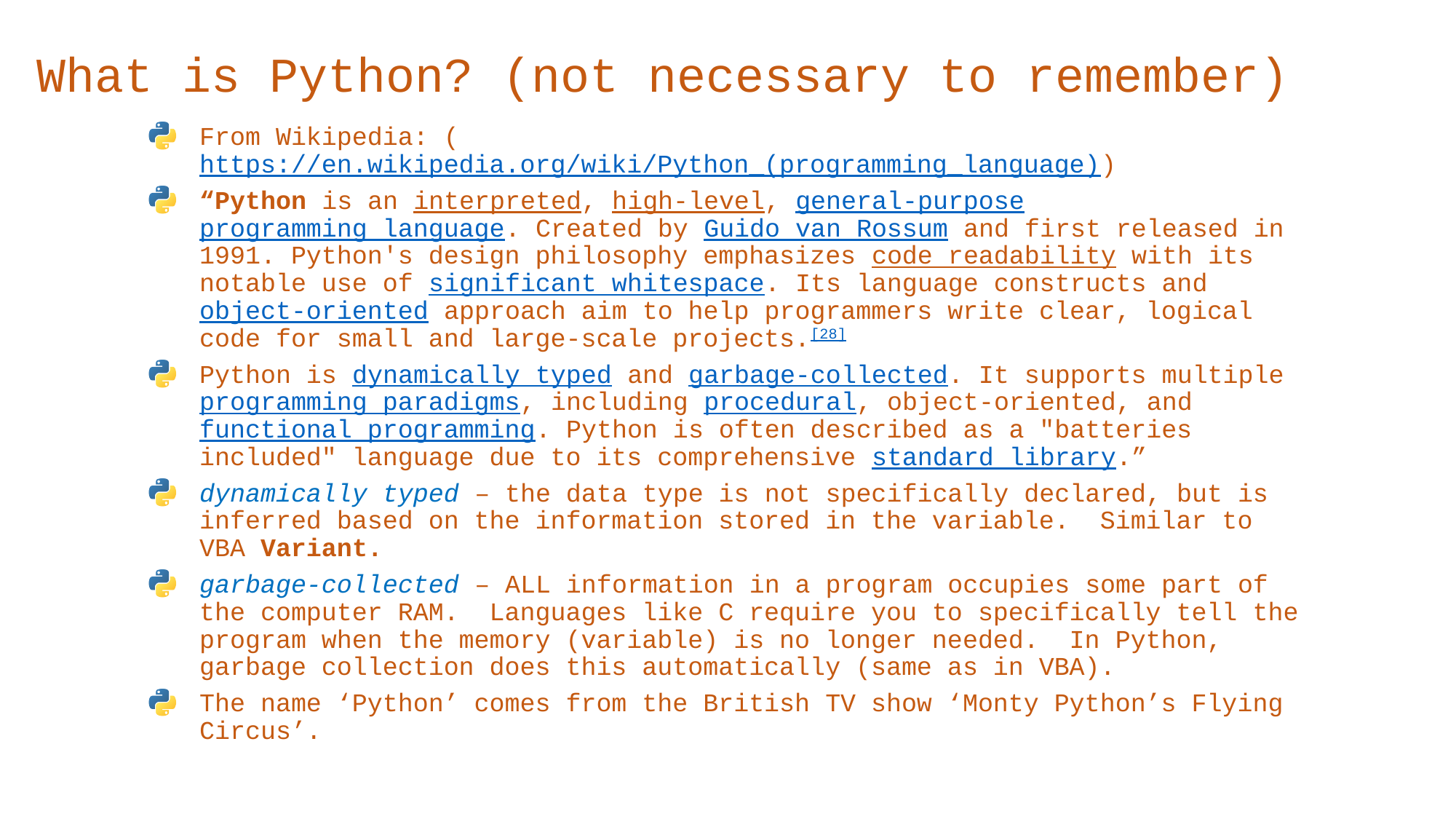

# What is Python? (not necessary to remember)
From Wikipedia: (https://en.wikipedia.org/wiki/Python_(programming_language))
“Python is an interpreted, high-level, general-purpose programming language. Created by Guido van Rossum and first released in 1991. Python's design philosophy emphasizes code readability with its notable use of significant whitespace. Its language constructs and object-oriented approach aim to help programmers write clear, logical code for small and large-scale projects.[28]
Python is dynamically typed and garbage-collected. It supports multiple programming paradigms, including procedural, object-oriented, and functional programming. Python is often described as a "batteries included" language due to its comprehensive standard library.”
dynamically typed – the data type is not specifically declared, but is inferred based on the information stored in the variable.  Similar to VBA Variant.
garbage-collected – ALL information in a program occupies some part of the computer RAM.  Languages like C require you to specifically tell the program when the memory (variable) is no longer needed.  In Python, garbage collection does this automatically (same as in VBA).
The name ‘Python’ comes from the British TV show ‘Monty Python’s Flying Circus’.